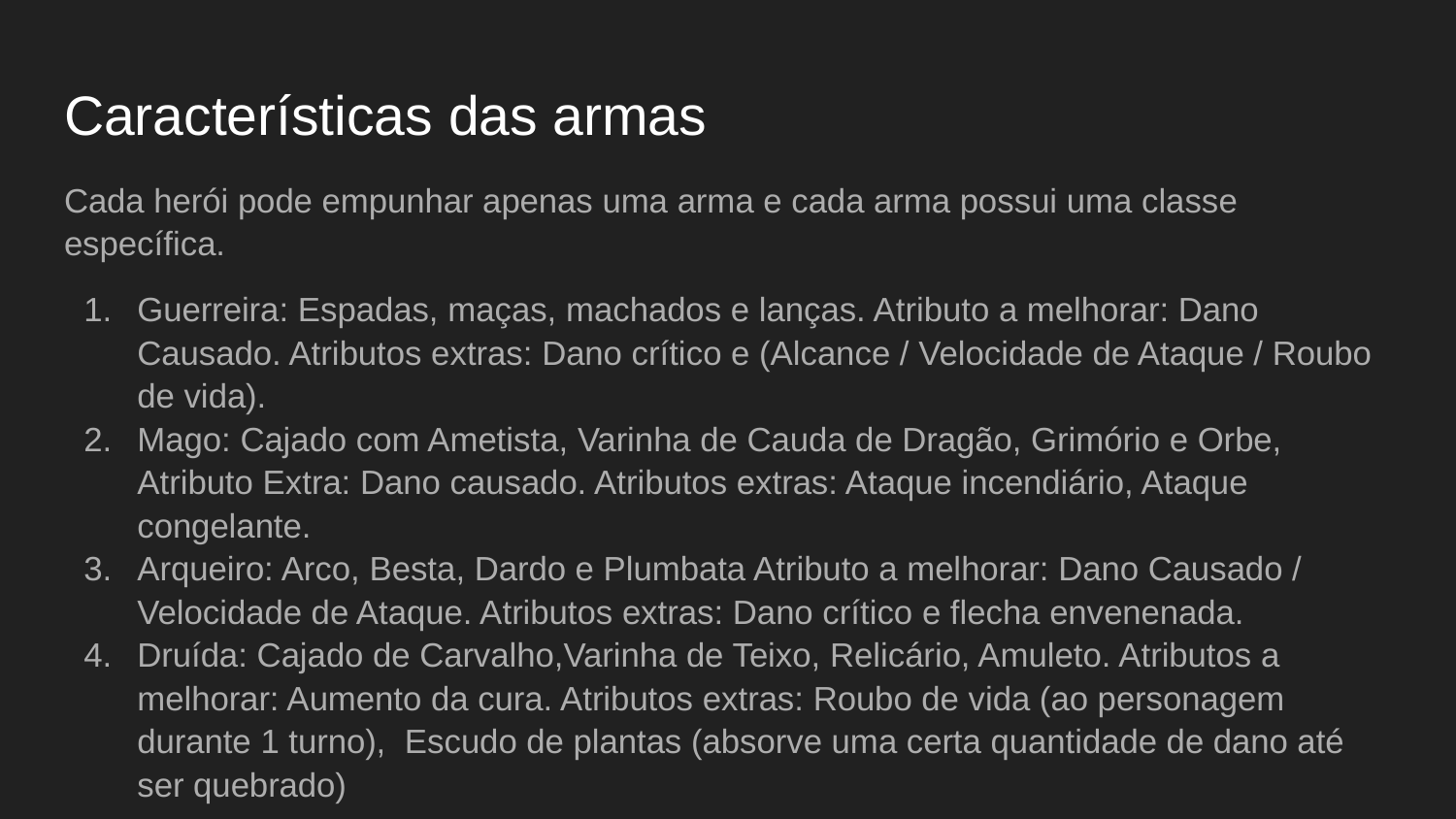

# Características das armas
Cada herói pode empunhar apenas uma arma e cada arma possui uma classe específica.
Guerreira: Espadas, maças, machados e lanças. Atributo a melhorar: Dano Causado. Atributos extras: Dano crítico e (Alcance / Velocidade de Ataque / Roubo de vida).
Mago: Cajado com Ametista, Varinha de Cauda de Dragão, Grimório e Orbe, Atributo Extra: Dano causado. Atributos extras: Ataque incendiário, Ataque congelante.
Arqueiro: Arco, Besta, Dardo e Plumbata Atributo a melhorar: Dano Causado / Velocidade de Ataque. Atributos extras: Dano crítico e flecha envenenada.
Druída: Cajado de Carvalho,Varinha de Teixo, Relicário, Amuleto. Atributos a melhorar: Aumento da cura. Atributos extras: Roubo de vida (ao personagem durante 1 turno),  Escudo de plantas (absorve uma certa quantidade de dano até ser quebrado)